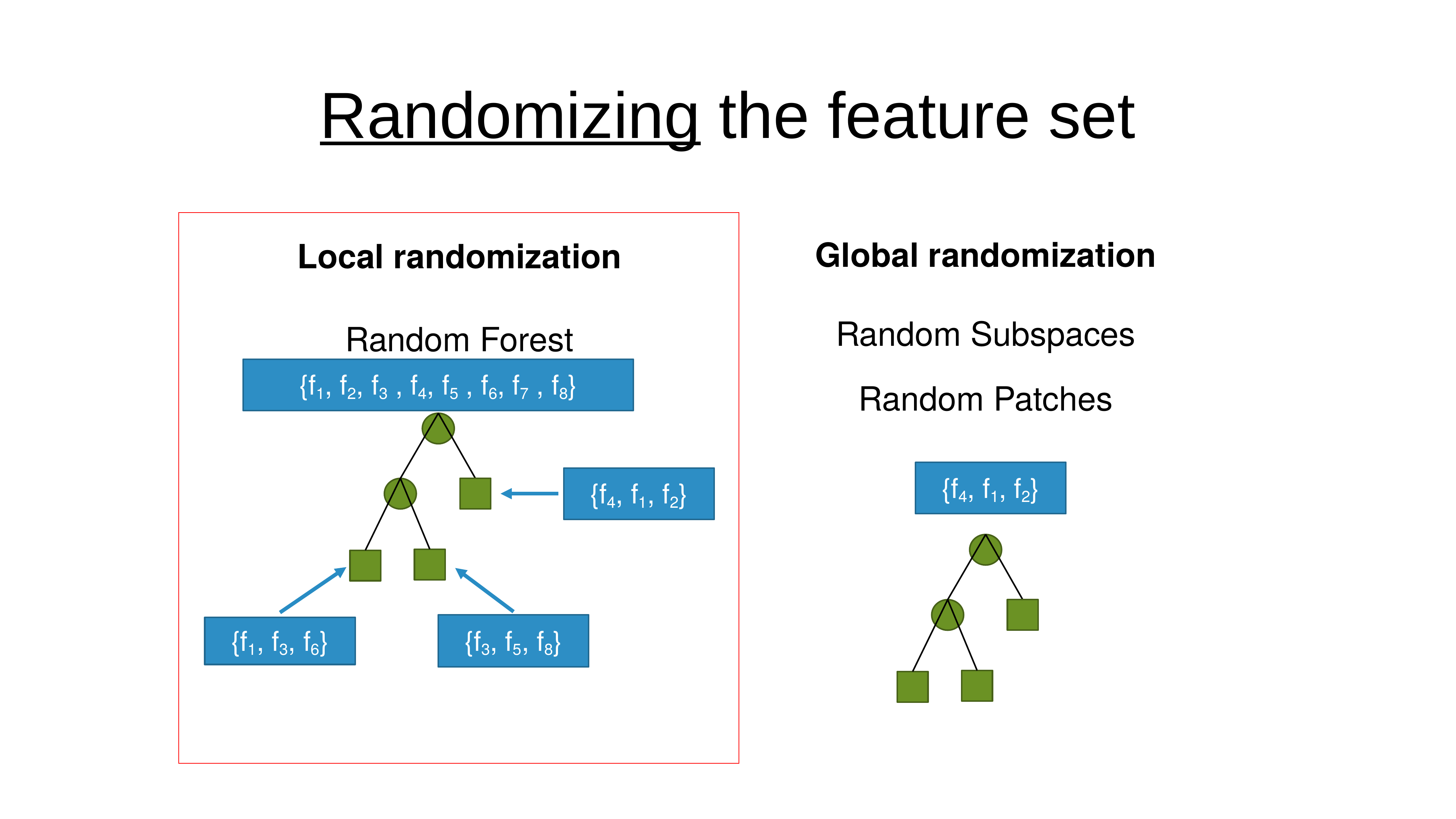

# Randomizing the feature set
Global randomization
Local randomization

Random Forest
Random Subspaces
Random Patches
{f1, f2, f3 , f4, f5 , f6, f7 , f8}

{f4, f1, f2}

{f4, f1, f2}

{f3, f5, f8}

{f1, f3, f6}